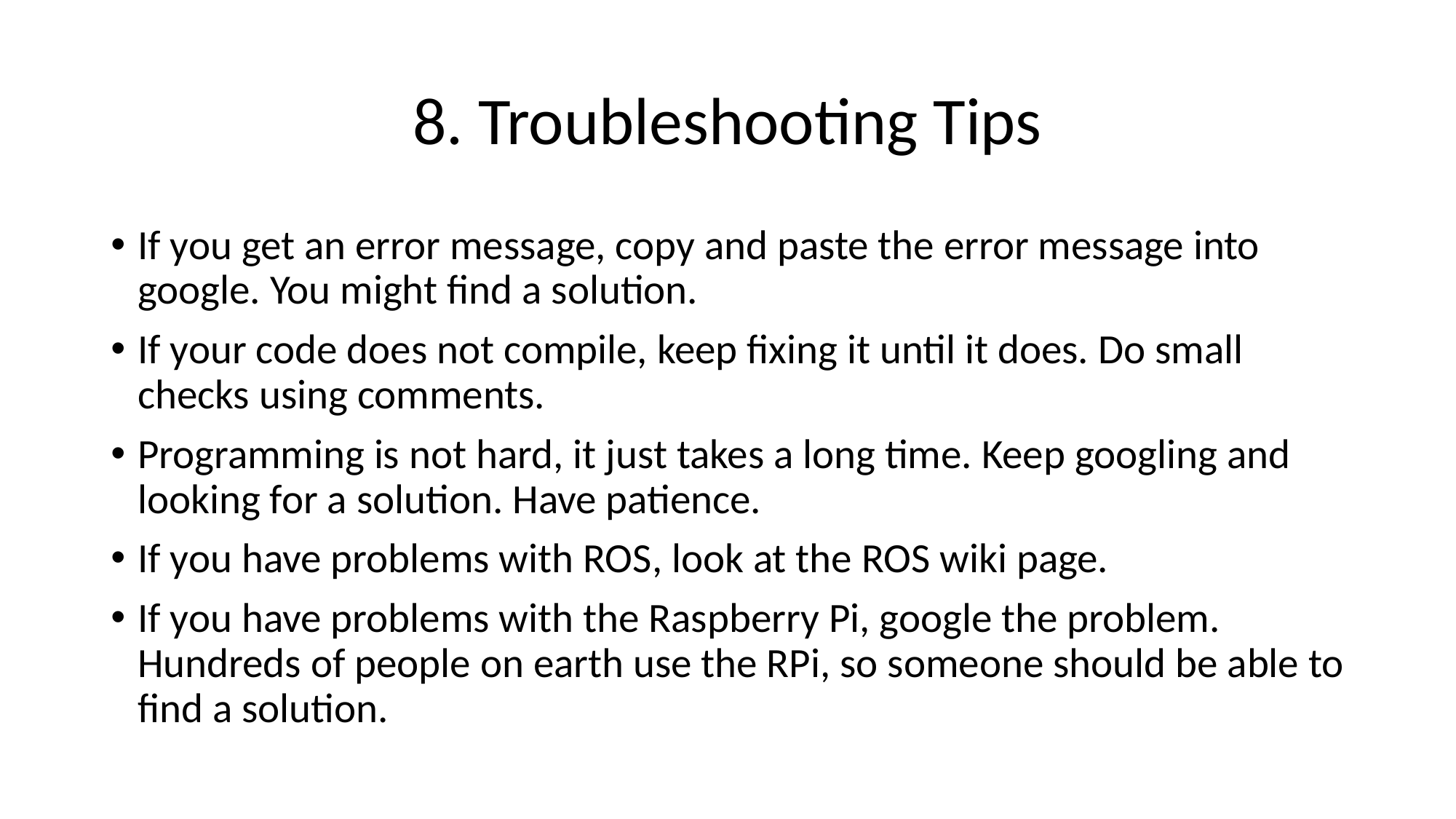

# 8. Troubleshooting Tips
If you get an error message, copy and paste the error message into google. You might find a solution.
If your code does not compile, keep fixing it until it does. Do small checks using comments.
Programming is not hard, it just takes a long time. Keep googling and looking for a solution. Have patience.
If you have problems with ROS, look at the ROS wiki page.
If you have problems with the Raspberry Pi, google the problem. Hundreds of people on earth use the RPi, so someone should be able to find a solution.